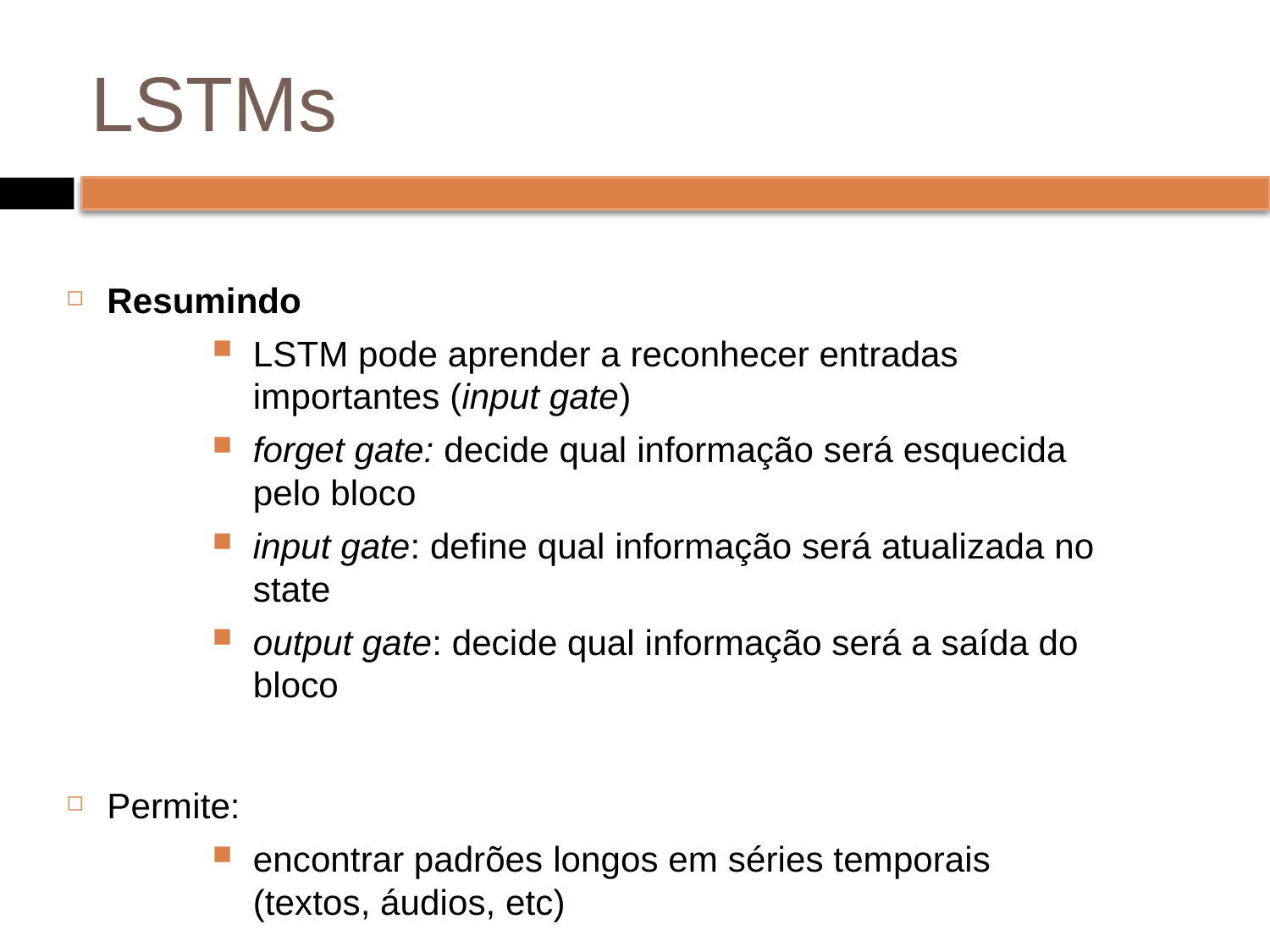

# LSTMs

Resumindo
LSTM pode aprender a reconhecer entradas importantes (input gate)
forget gate: decide qual informação será esquecida pelo bloco
input gate: define qual informação será atualizada no state
output gate: decide qual informação será a saída do bloco

Permite:
encontrar padrões longos em séries temporais (textos, áudios, etc)
68